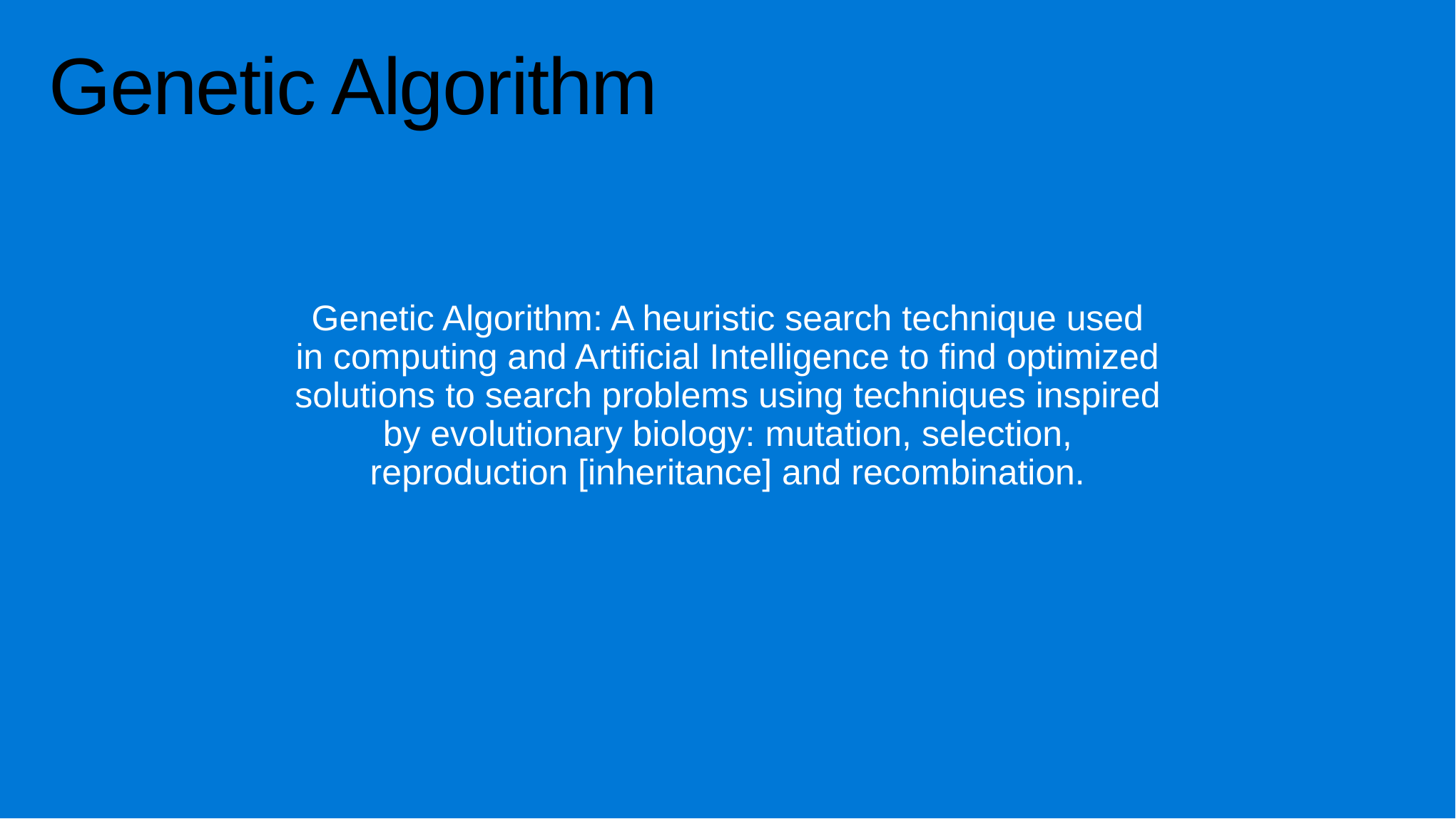

# Genetic Algorithm
Genetic Algorithm: A heuristic search technique used in computing and Artificial Intelligence to find optimized solutions to search problems using techniques inspired by evolutionary biology: mutation, selection, reproduction [inheritance] and recombination.